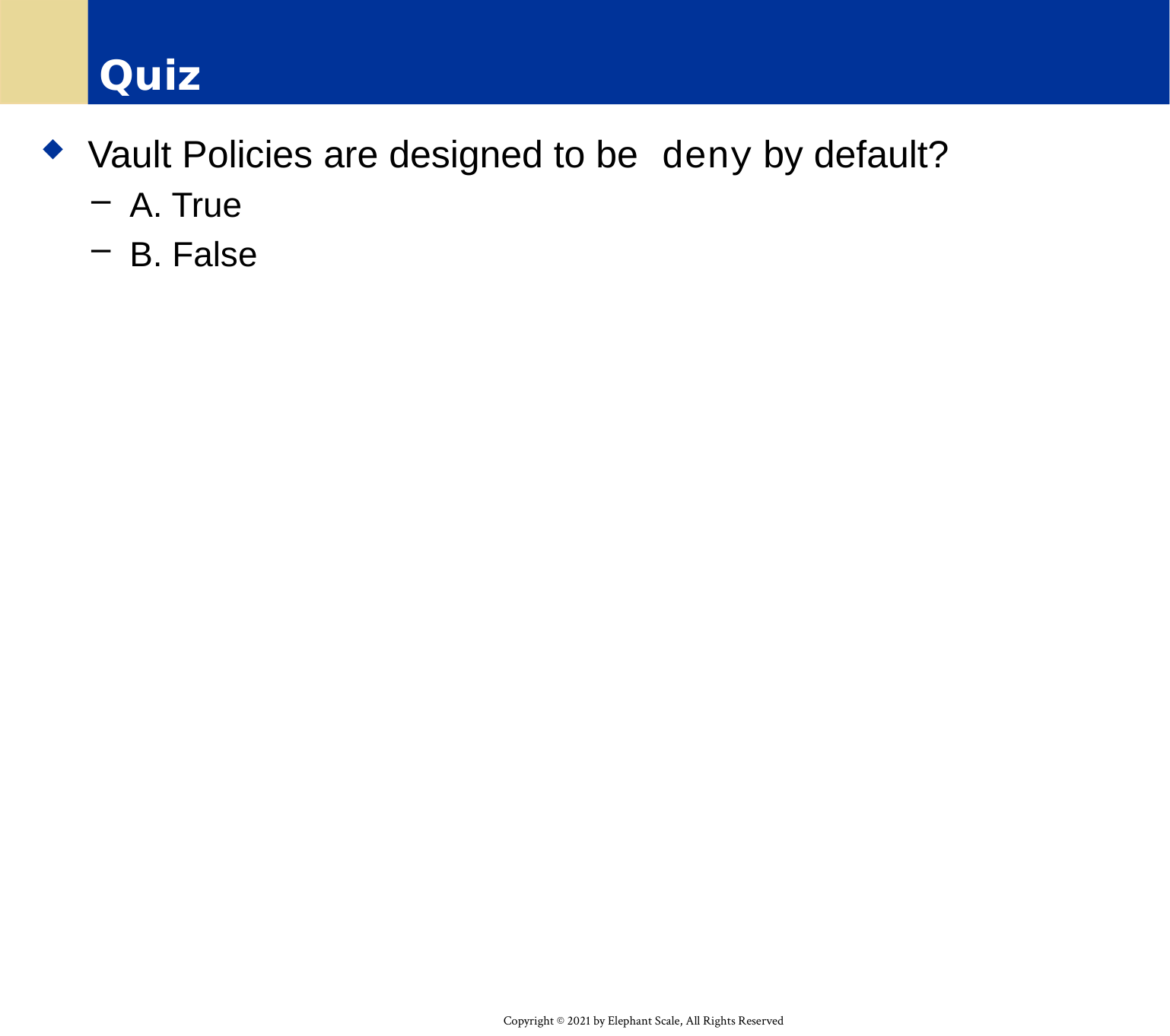

# Quiz
 Vault Policies are designed to be deny by default?
 A. True
 B. False
Copyright © 2021 by Elephant Scale, All Rights Reserved